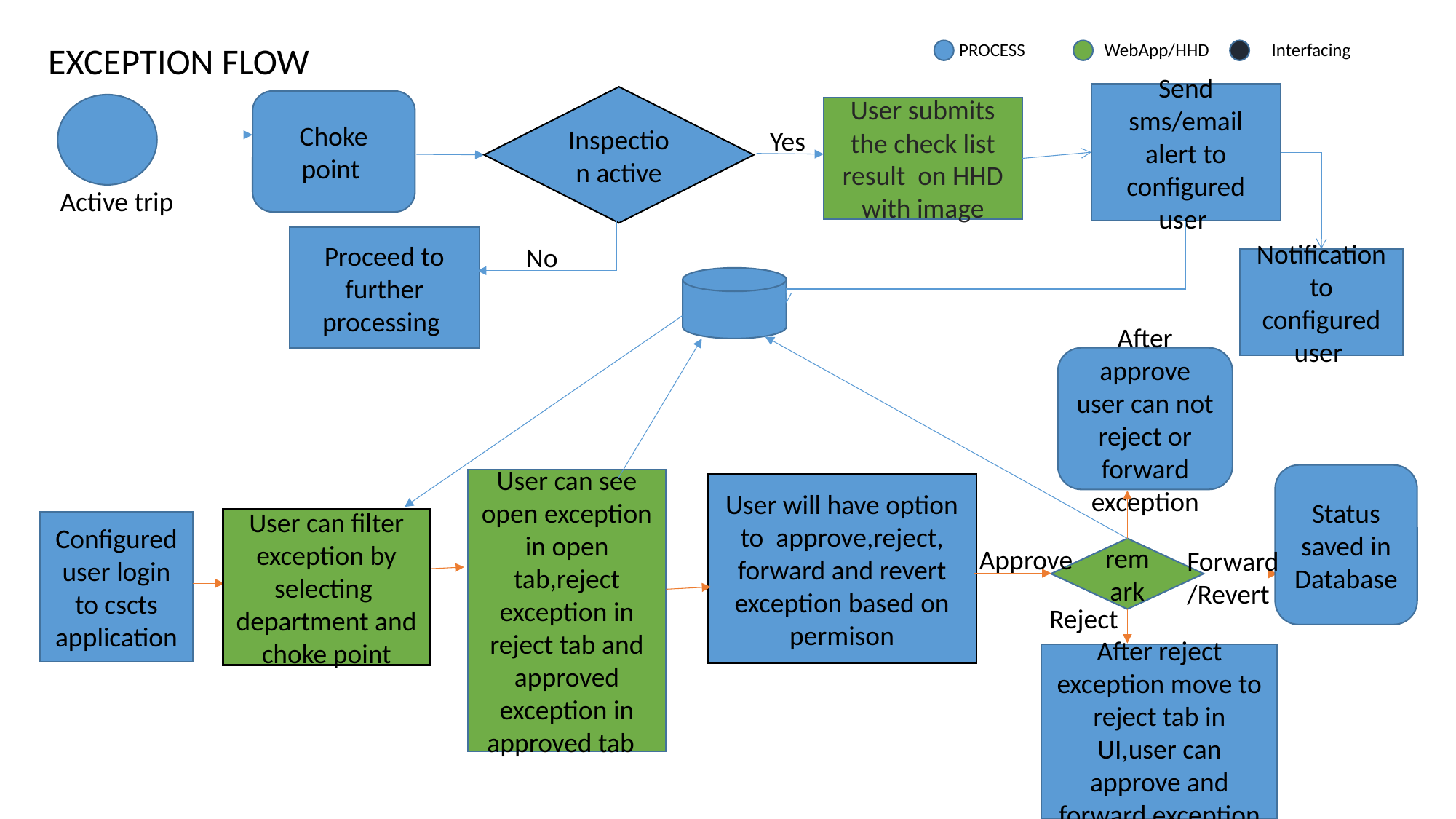

EXCEPTION FLOW
PROCESS                   WebApp/HHD               Interfacing

Send sms/email alert to configured user
Inspection active
Choke point

User submits the check list result  on HHD with image
Yes
Active trip
Proceed to further processing
No
Notification to configured user

After approve user can not reject or forward exception
Status saved in Database
User can see open exception in open tab,reject exception in reject tab and approved exception in approved tab
User will have option to  approve,reject, forward and revert exception based on permison
User can filter exception by selecting  department and choke point
Configured user login to cscts application
Approve
remark
Forward/Revert
Reject
After reject exception move to reject tab in UI,user can approve and forward exception